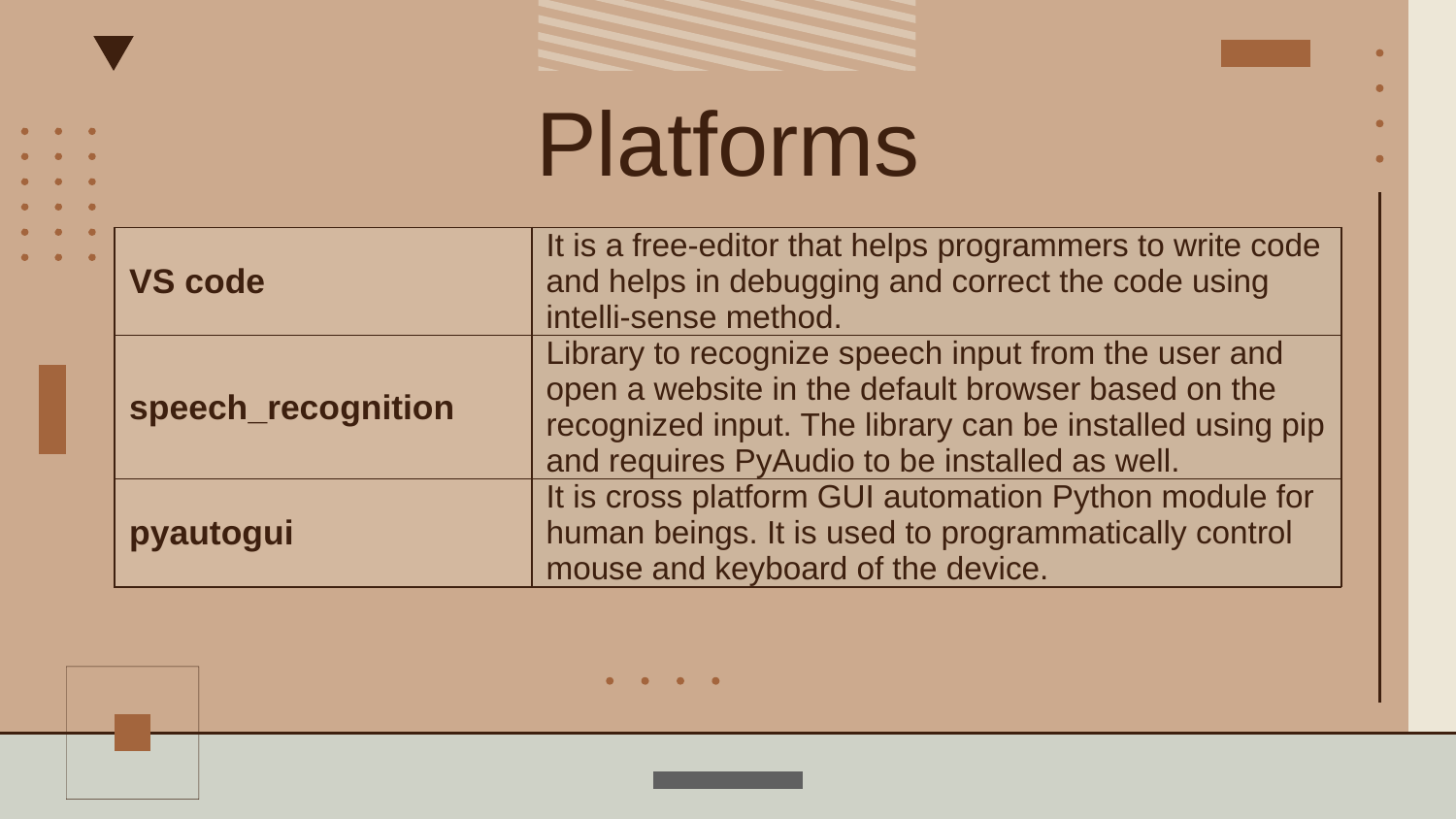

# Platforms
| VS code | It is a free-editor that helps programmers to write code and helps in debugging and correct the code using intelli-sense method. |
| --- | --- |
| speech\_recognition | Library to recognize speech input from the user and open a website in the default browser based on the recognized input. The library can be installed using pip and requires PyAudio to be installed as well. |
| pyautogui | It is cross platform GUI automation Python module for human beings. It is used to programmatically control mouse and keyboard of the device. |